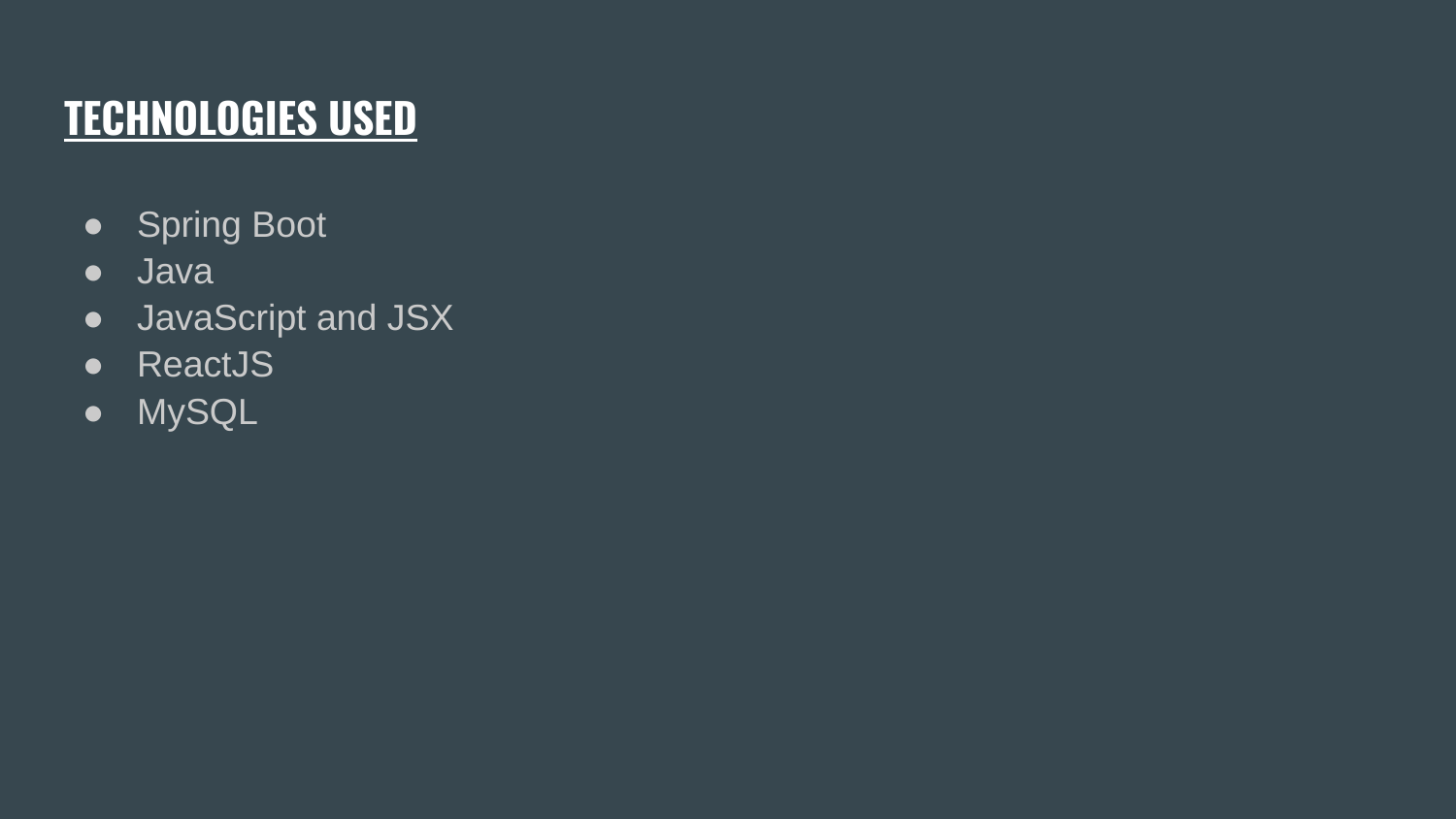

# TECHNOLOGIES USED
Spring Boot
Java
JavaScript and JSX
ReactJS
MySQL